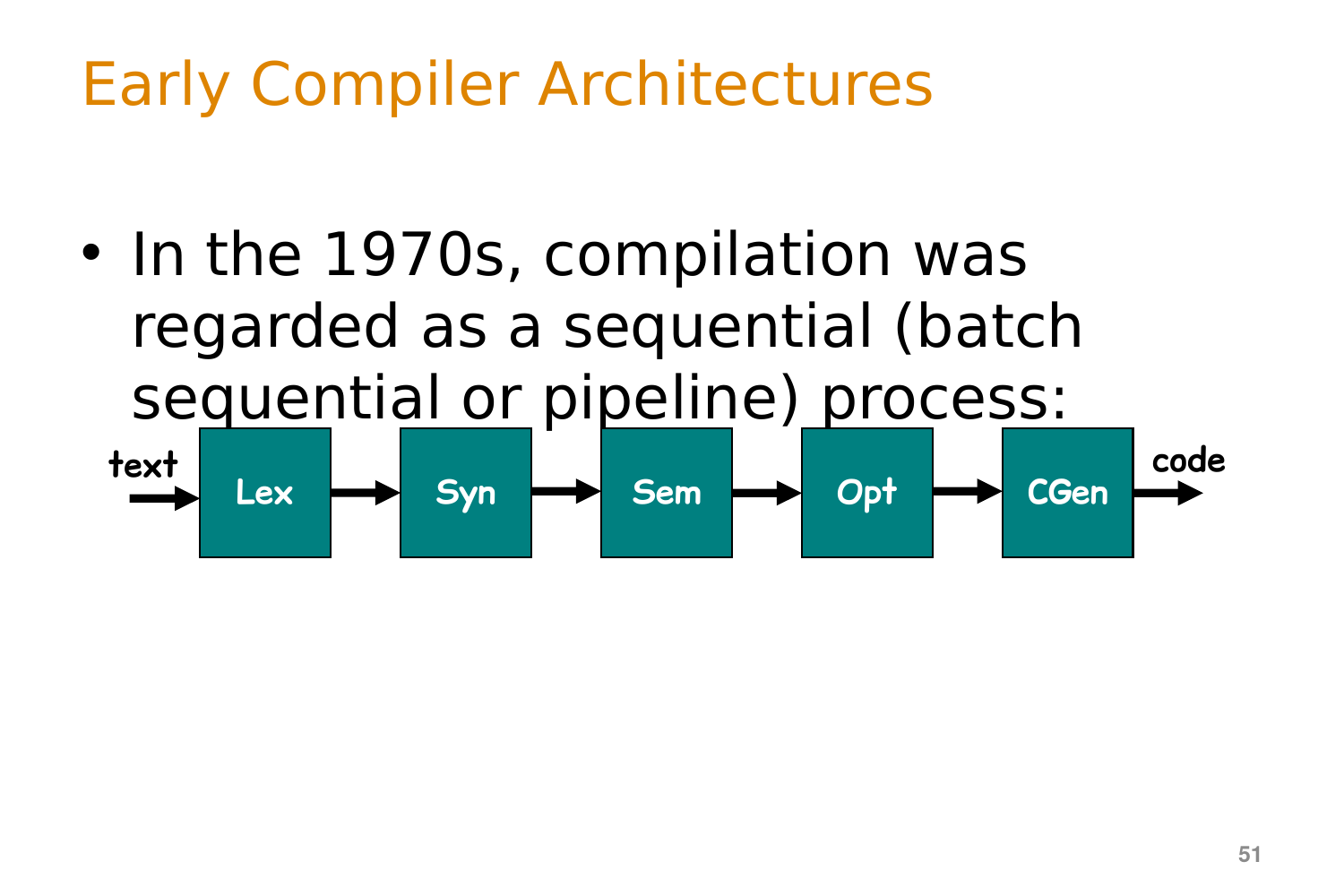

# Early Compiler Architectures
In the 1970s, compilation was regarded as a sequential (batch sequential or pipeline) process:

Lex
Syn
Sem
Opt
CGen
code
text

51